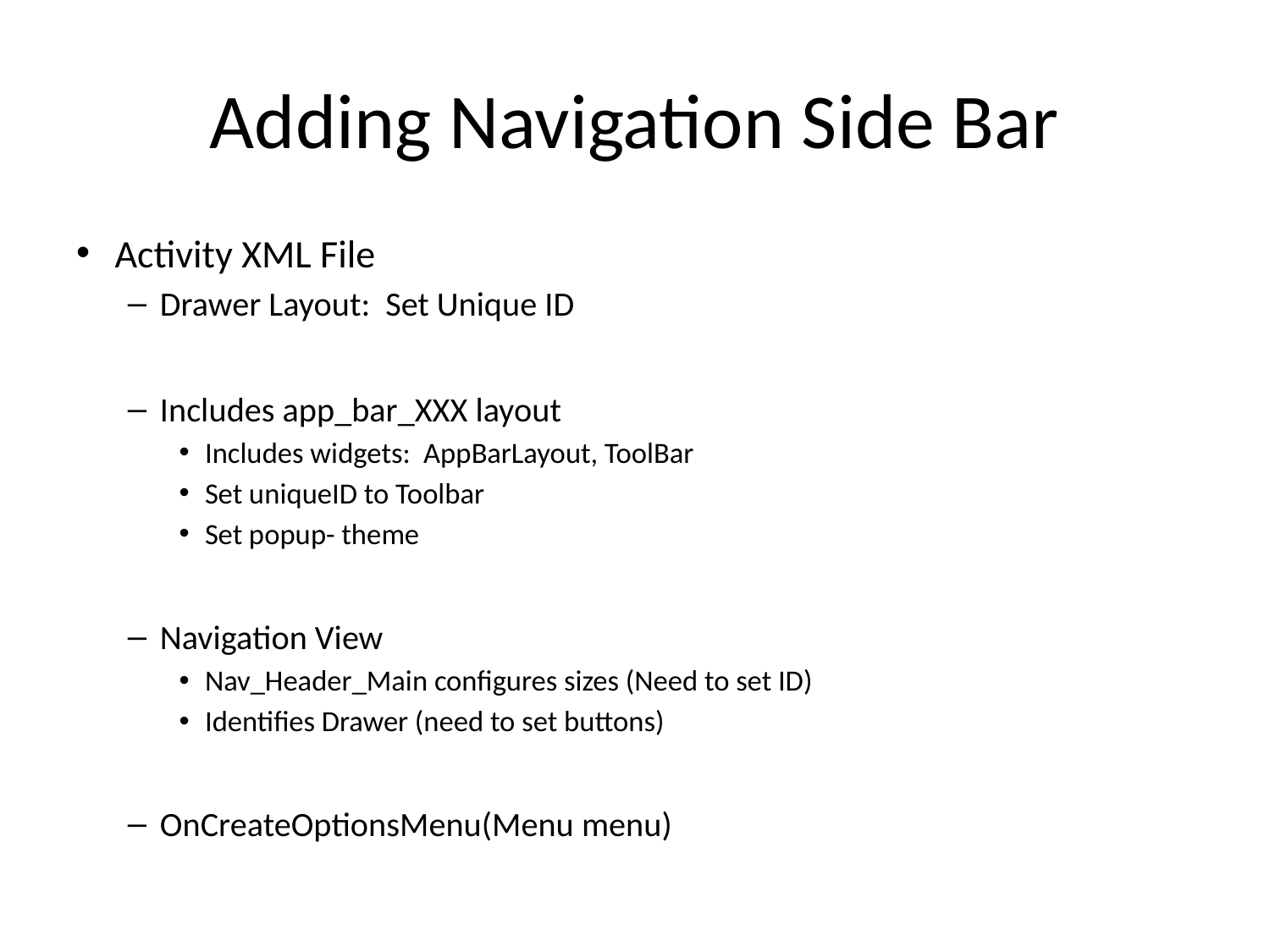

# Adding Navigation Side Bar
Activity XML File
Drawer Layout:  Set Unique ID

Includes app_bar_XXX layout
Includes widgets:  AppBarLayout, ToolBar
Set uniqueID to Toolbar
Set popup- theme

Navigation View
Nav_Header_Main configures sizes (Need to set ID)
Identifies Drawer (need to set buttons)

OnCreateOptionsMenu(Menu menu)